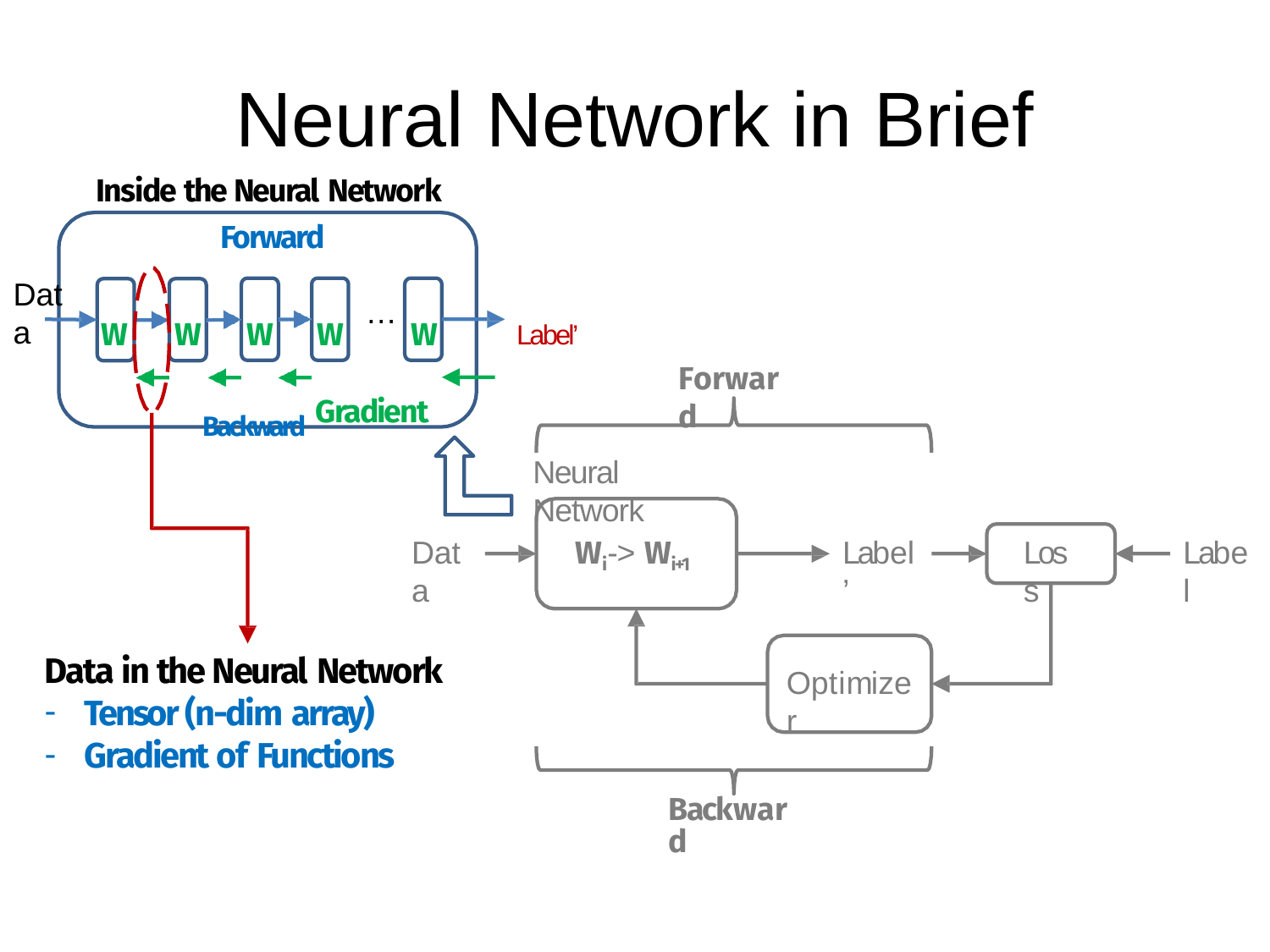

# Neural Network in Brief
Inside the Neural Network  Forward

Data

…
W	W	W	W	W	Label’

Forward

Backward Gradient

Neural Network

Data
Label’
Label
Wi-> Wi+1
Loss

Data in the Neural Network
Optimizer
Tensor (n-dim array)
Gradient of Functions

Backward